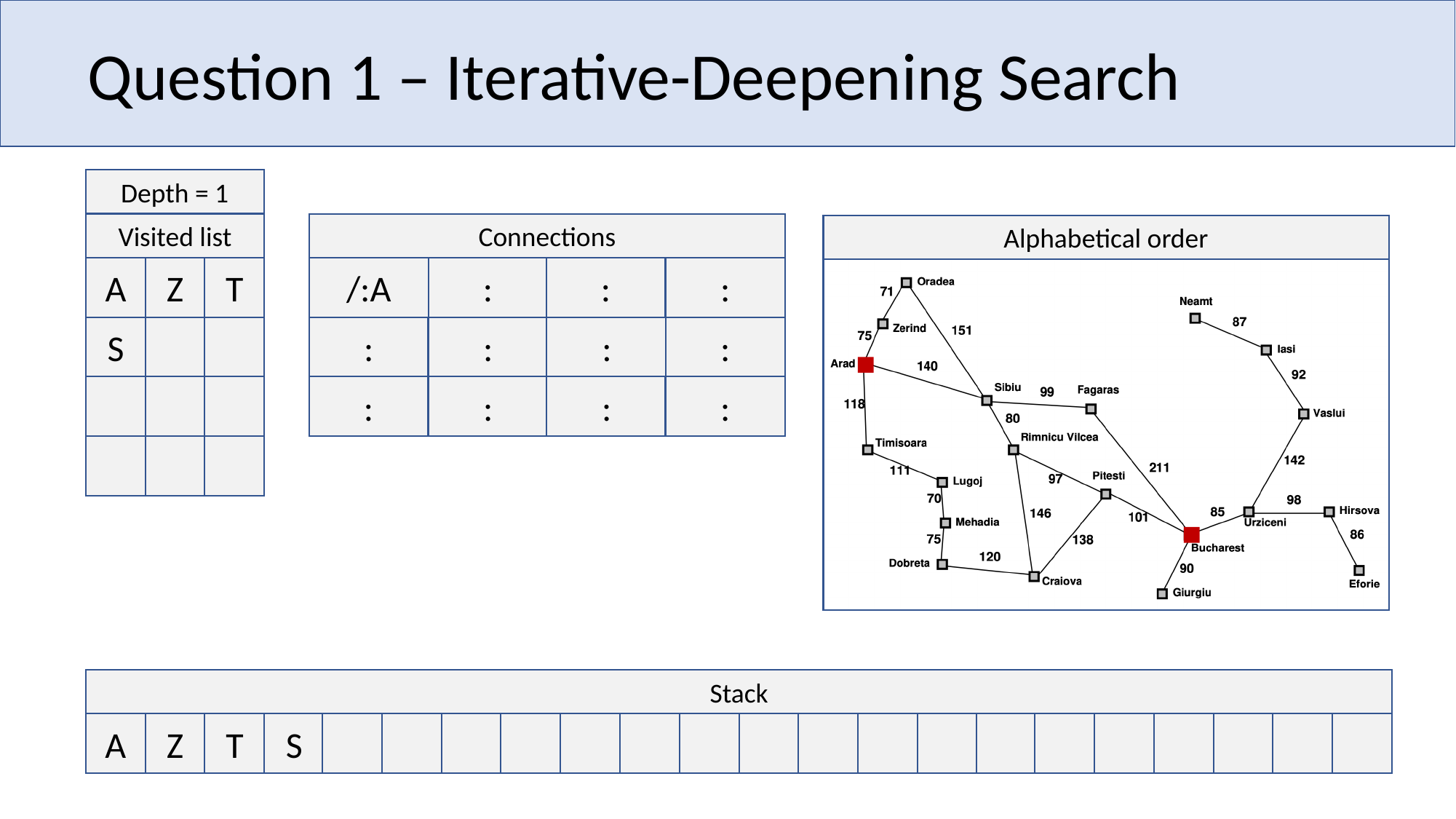

# Question 1 – Iterative-Deepening Search

Depth = 1
Visited list
Connections
Alphabetical order
/:A
:
:
:
A
Z
T

S

:
:
:
:

:
:
:
:

Stack
A
Z
T
S